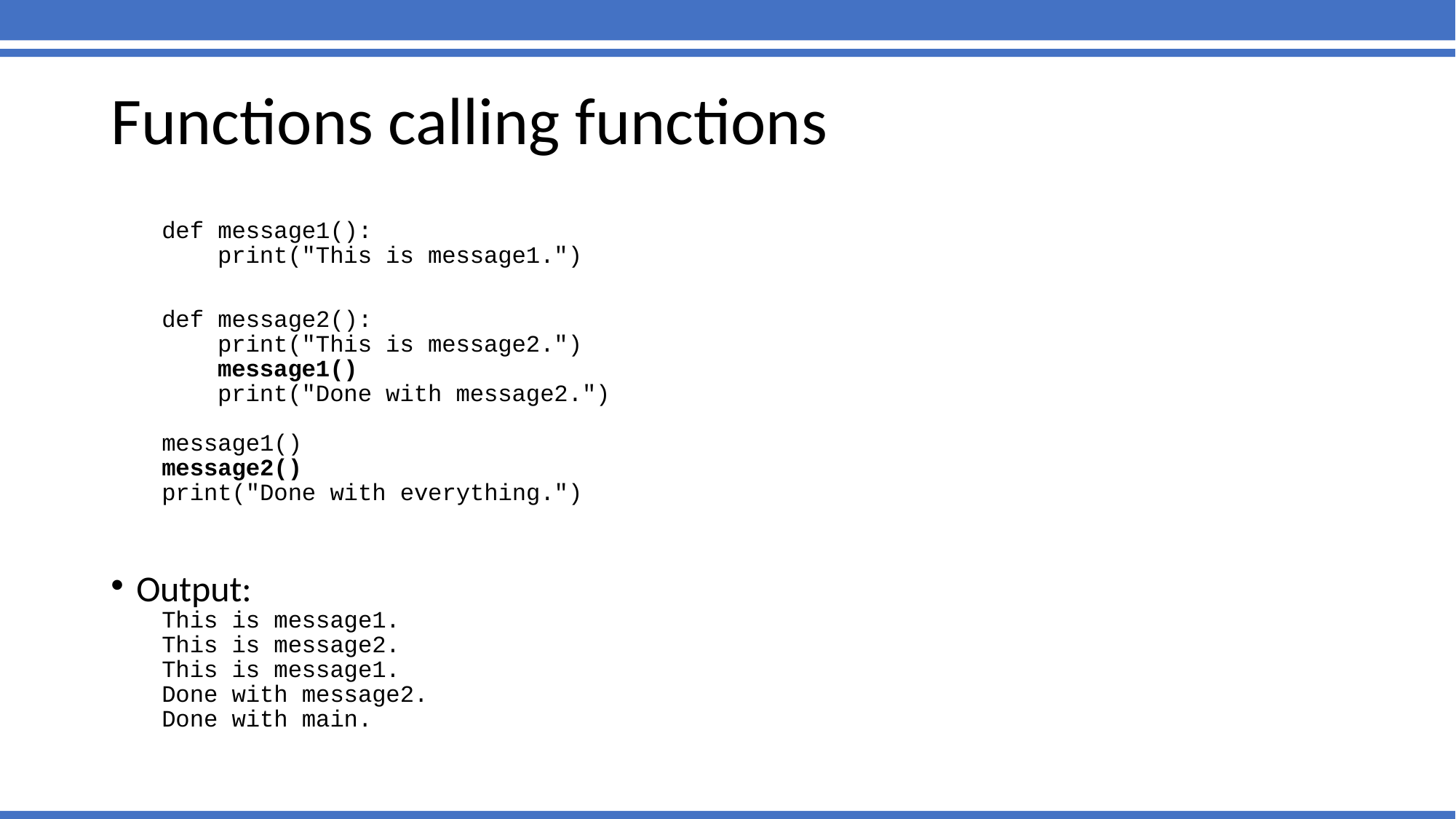

# Functions calling functions
def message1():
    print("This is message1.")

def message2():
    print("This is message2.")
    message1()
    print("Done with message2.")

message1()
message2()
print("Done with everything.")

Output:
This is message1.
This is message2.
This is message1.
Done with message2.
Done with main.